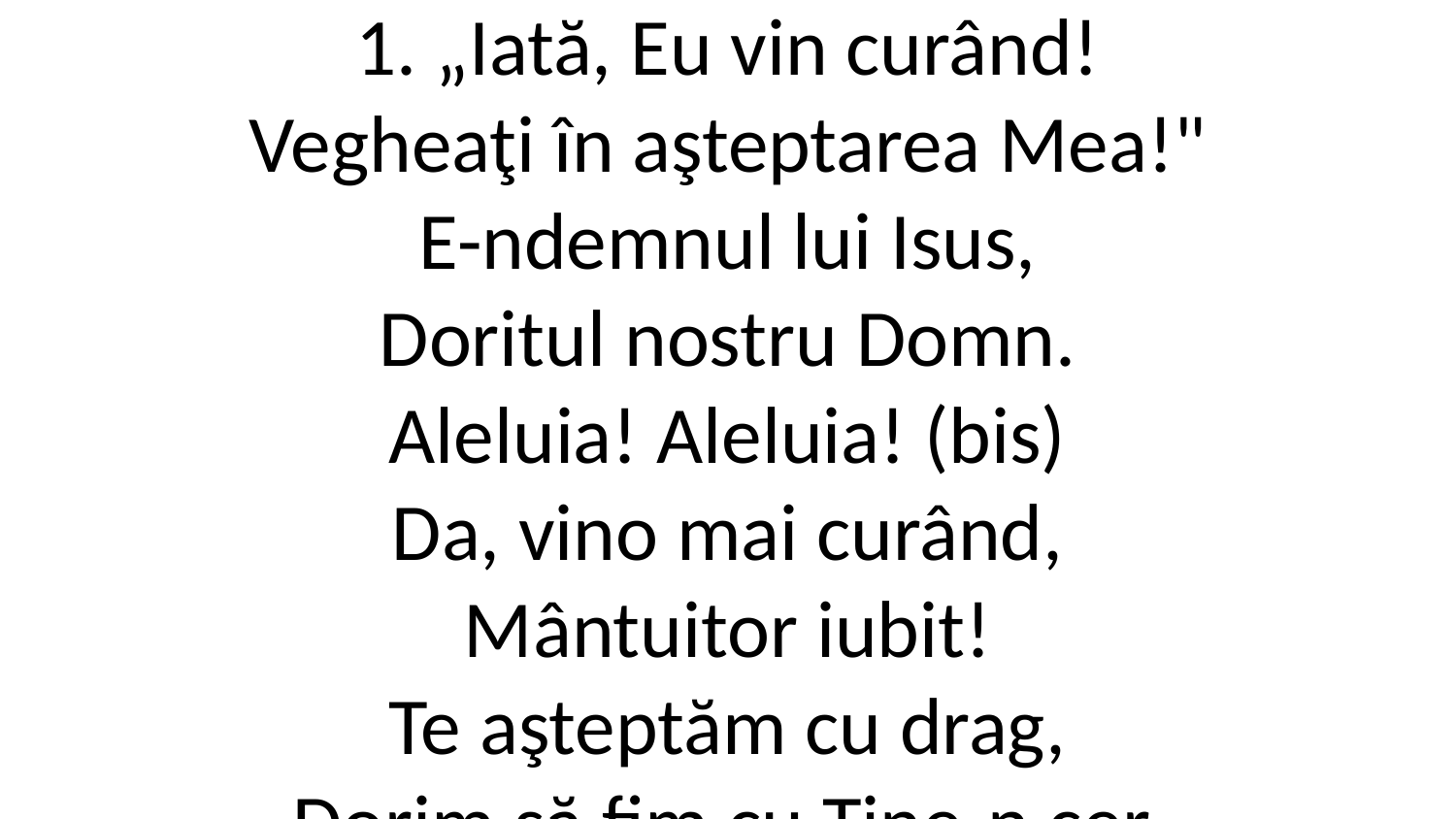

1. „Iată, Eu vin curând!
Vegheaţi în aşteptarea Mea!"
E-ndemnul lui Isus,
Doritul nostru Domn.
Aleluia! Aleluia! (bis)
Da, vino mai curând,
Mântuitor iubit!
Te aşteptăm cu drag,
Dorim să fim cu Tine-n cer.